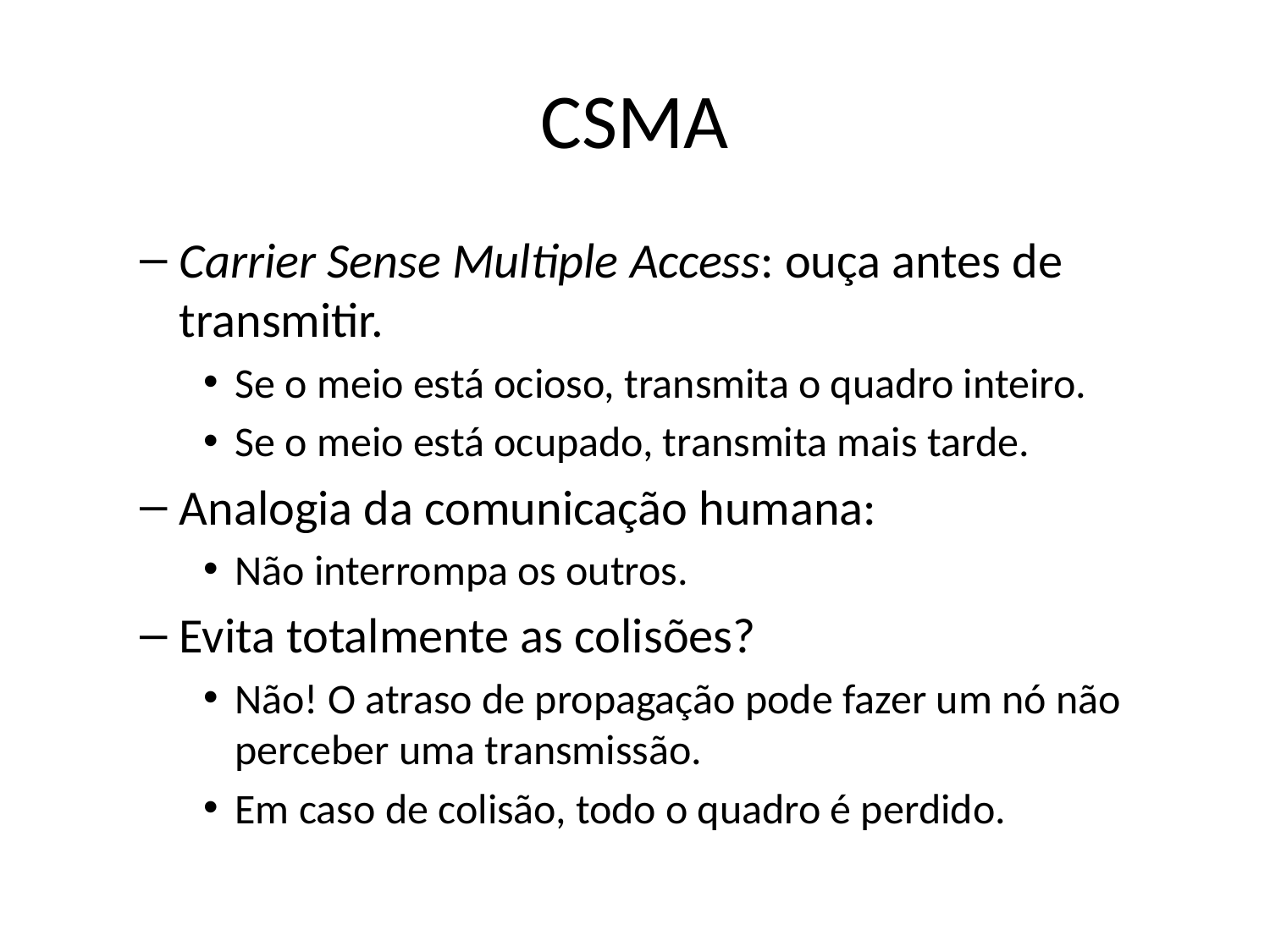

# CSMA
Carrier Sense Multiple Access: ouça antes de transmitir.
Se o meio está ocioso, transmita o quadro inteiro.
Se o meio está ocupado, transmita mais tarde.
Analogia da comunicação humana:
Não interrompa os outros.
Evita totalmente as colisões?
Não! O atraso de propagação pode fazer um nó não perceber uma transmissão.
Em caso de colisão, todo o quadro é perdido.